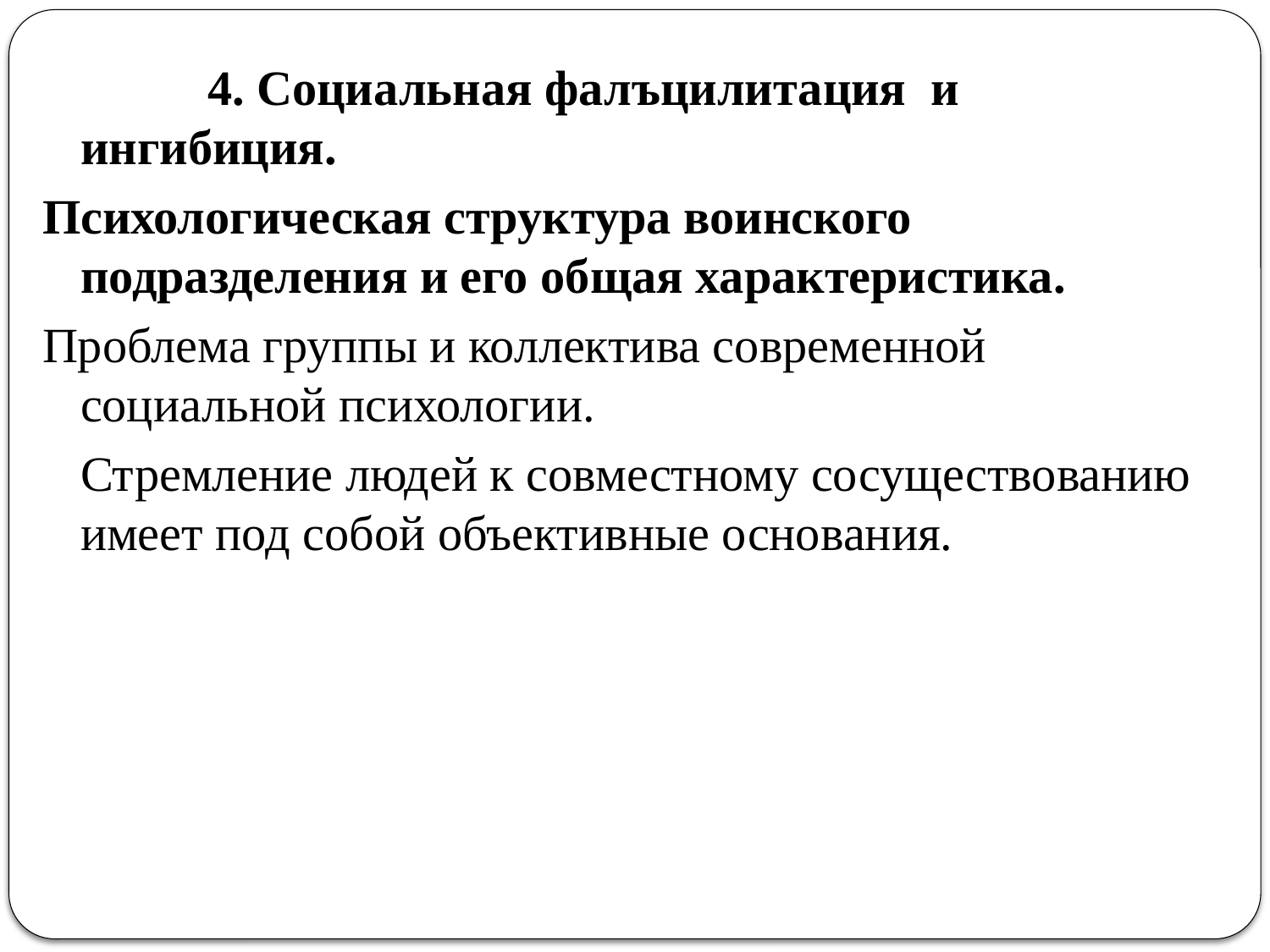

4. Социальная фалъцилитация  и  ингибиция.
Психологическая структура воинского подразделения и его общая характеристика.
Проблема группы и коллектива современной социальной психологии.
	Стремление людей к совместному сосуществованию имеет под собой объективные основания.